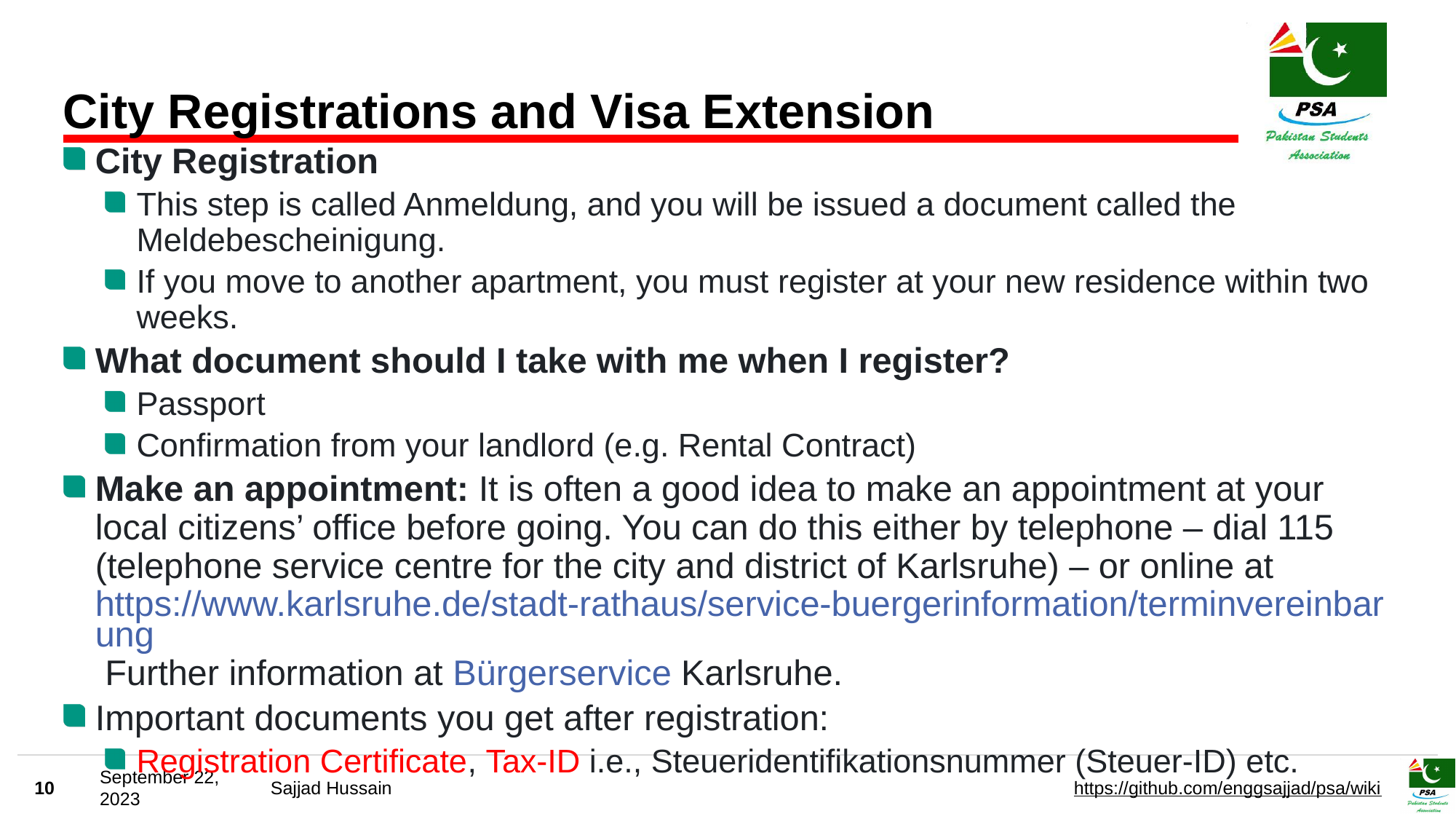

# City Registrations and Visa Extension
City Registration
This step is called Anmeldung, and you will be issued a document called the Meldebescheinigung.
If you move to another apartment, you must register at your new residence within two weeks.
What document should I take with me when I register?
Passport
Confirmation from your landlord (e.g. Rental Contract)
Make an appointment: It is often a good idea to make an appointment at your local citizens’ office before going. You can do this either by telephone – dial 115 (telephone service centre for the city and district of Karlsruhe) – or online at https://www.karlsruhe.de/stadt-rathaus/service-buergerinformation/terminvereinbarung Further information at Bürgerservice Karlsruhe.
Important documents you get after registration:
Registration Certificate, Tax-ID i.e., Steueridentifikationsnummer (Steuer-ID) etc.
10
September 22, 2023